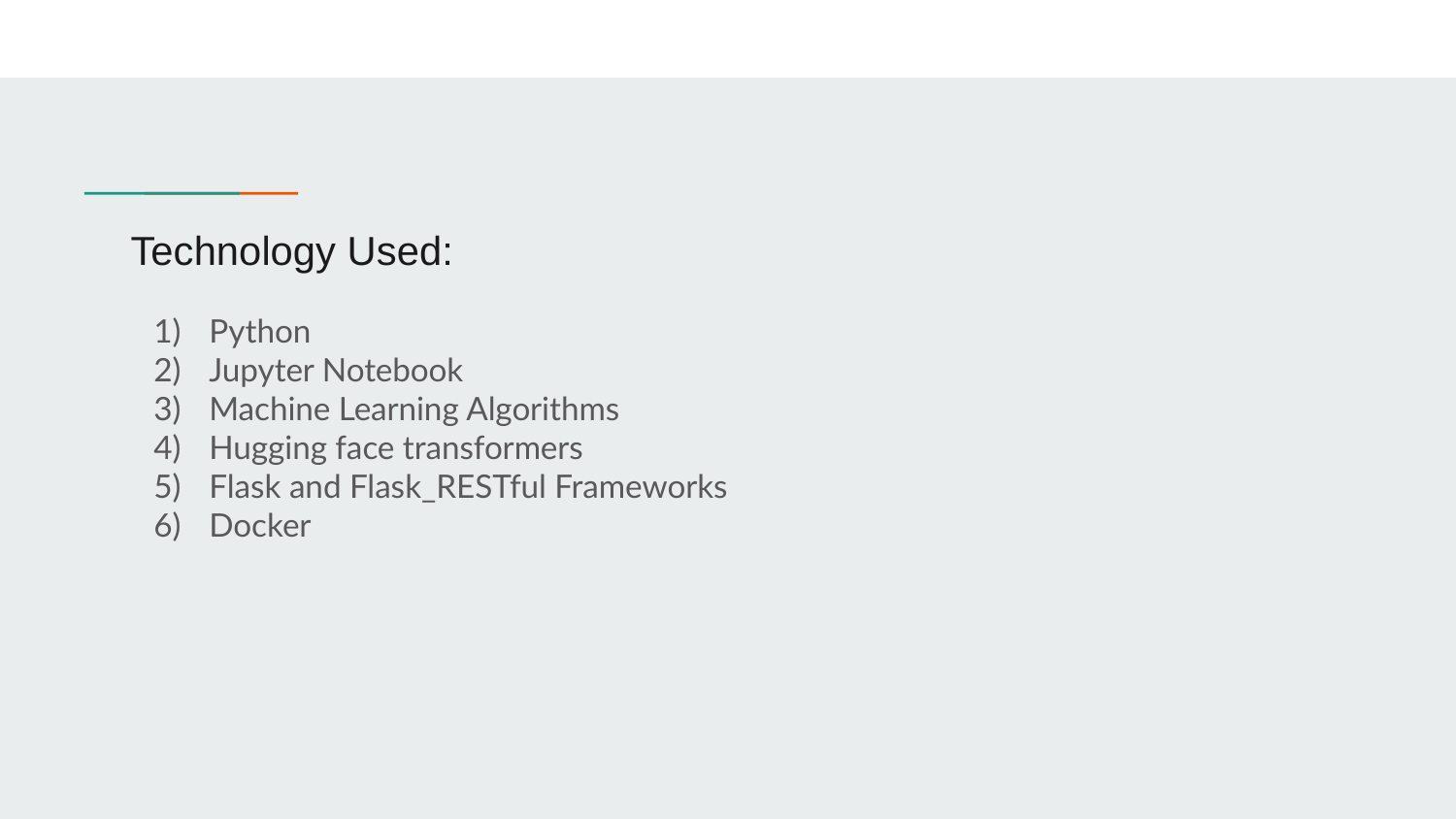

# Technology Used:
Python
Jupyter Notebook
Machine Learning Algorithms
Hugging face transformers
Flask and Flask_RESTful Frameworks
Docker